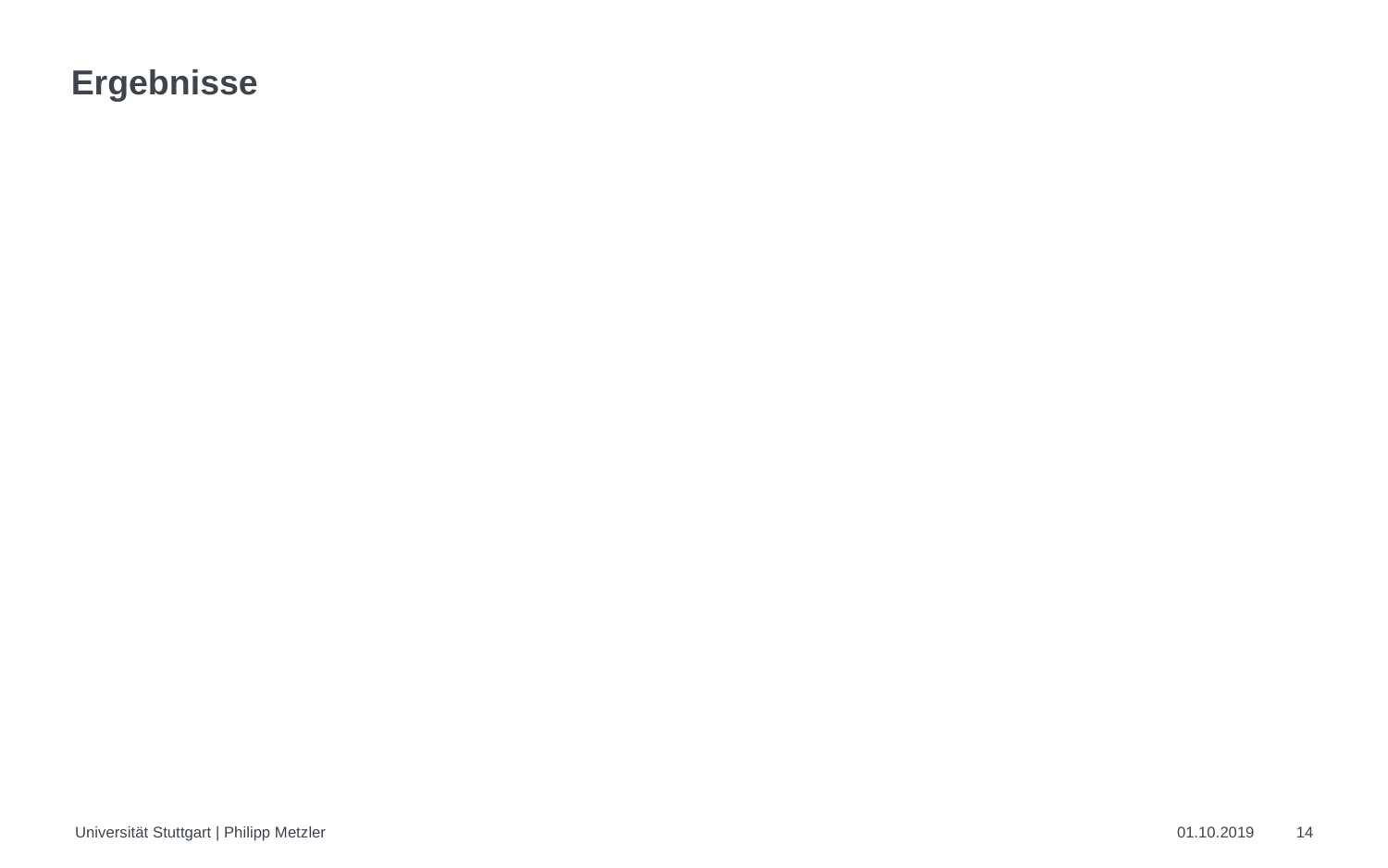

# Ergebnisse

 Universität Stuttgart | Philipp Metzler
01.10.2019
14